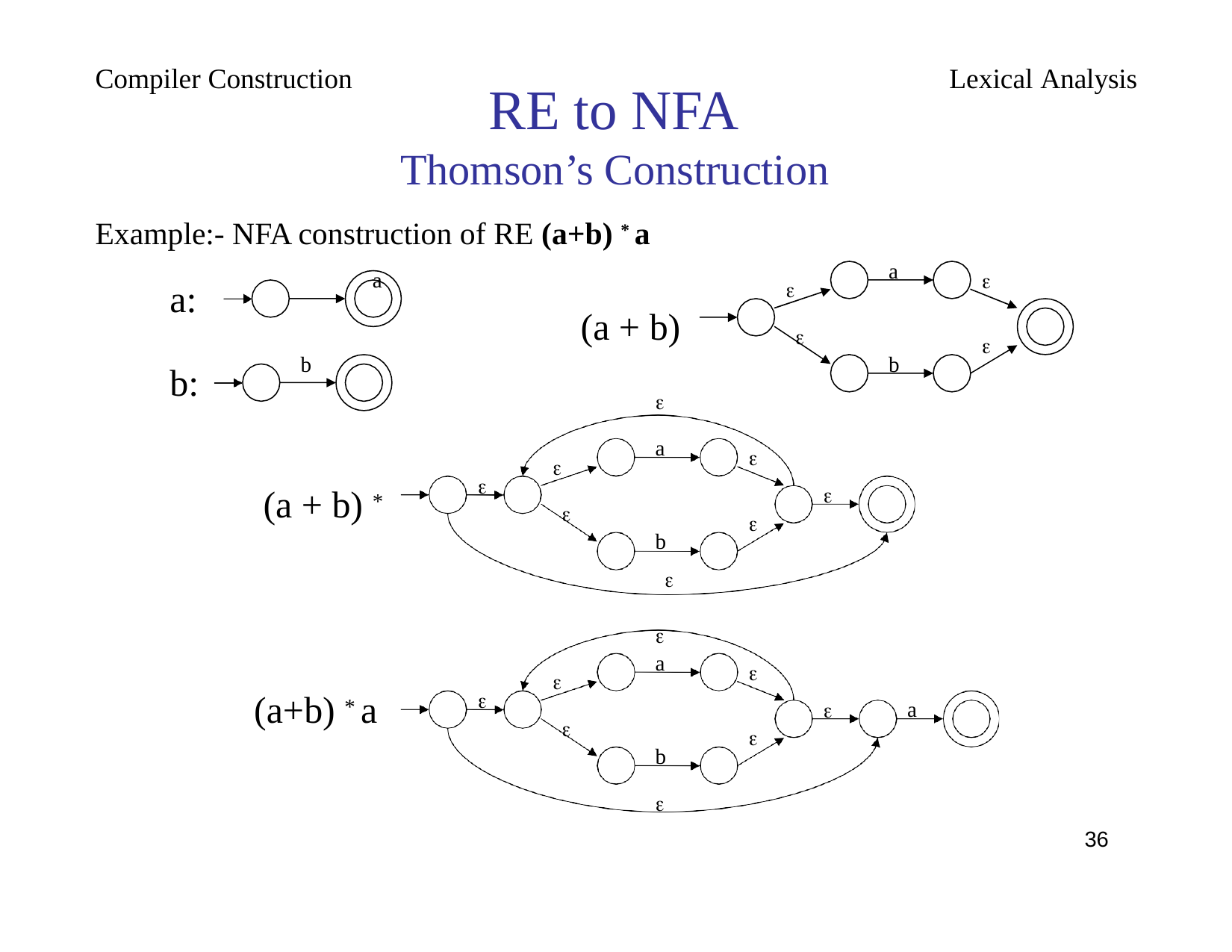

Compiler Construction
Lexical Analysis
RE to NFA
Thomson’s Construction
Example:- NFA construction of RE (a+b) * a
a
a

ε

a:
ε
ε
(a + b)
ε
b
b

b:
ε

a
ε
ε
ε
ε
(a + b) *
ε
ε
b
ε
ε
a

ε
ε
ε
(a+b) * a
ε
a
ε
ε
b
ε
36